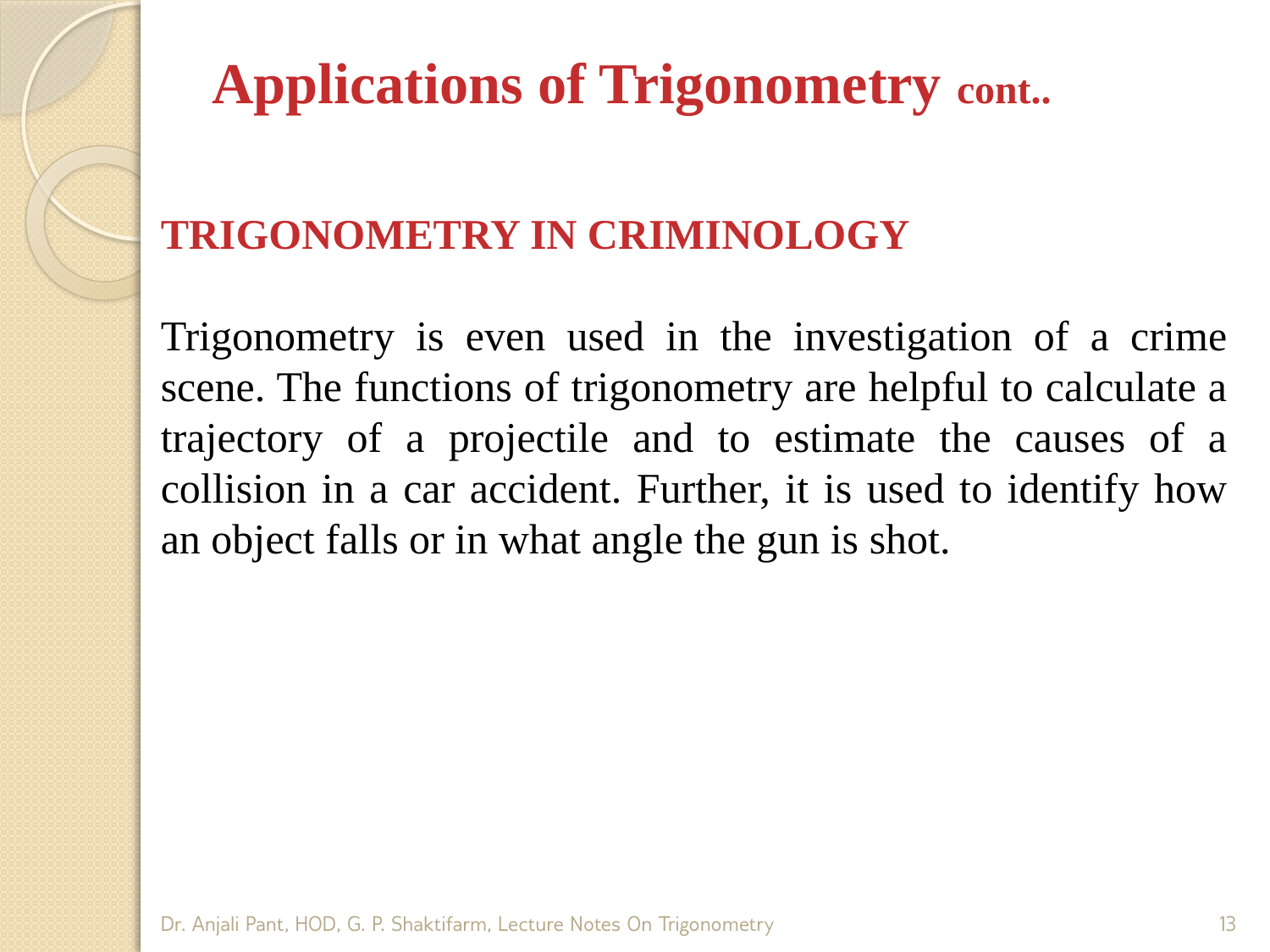

# Applications of Trigonometry cont..
TRIGONOMETRY IN CRIMINOLOGY

Trigonometry is even used in the investigation of a crime scene. The functions of trigonometry are helpful to calculate a trajectory of a projectile and to estimate the causes of a collision in a car accident. Further, it is used to identify how an object falls or in what angle the gun is shot.

Dr. Anjali Pant, HOD, G. P. Shaktifarm, Lecture Notes On Trigonometry
13